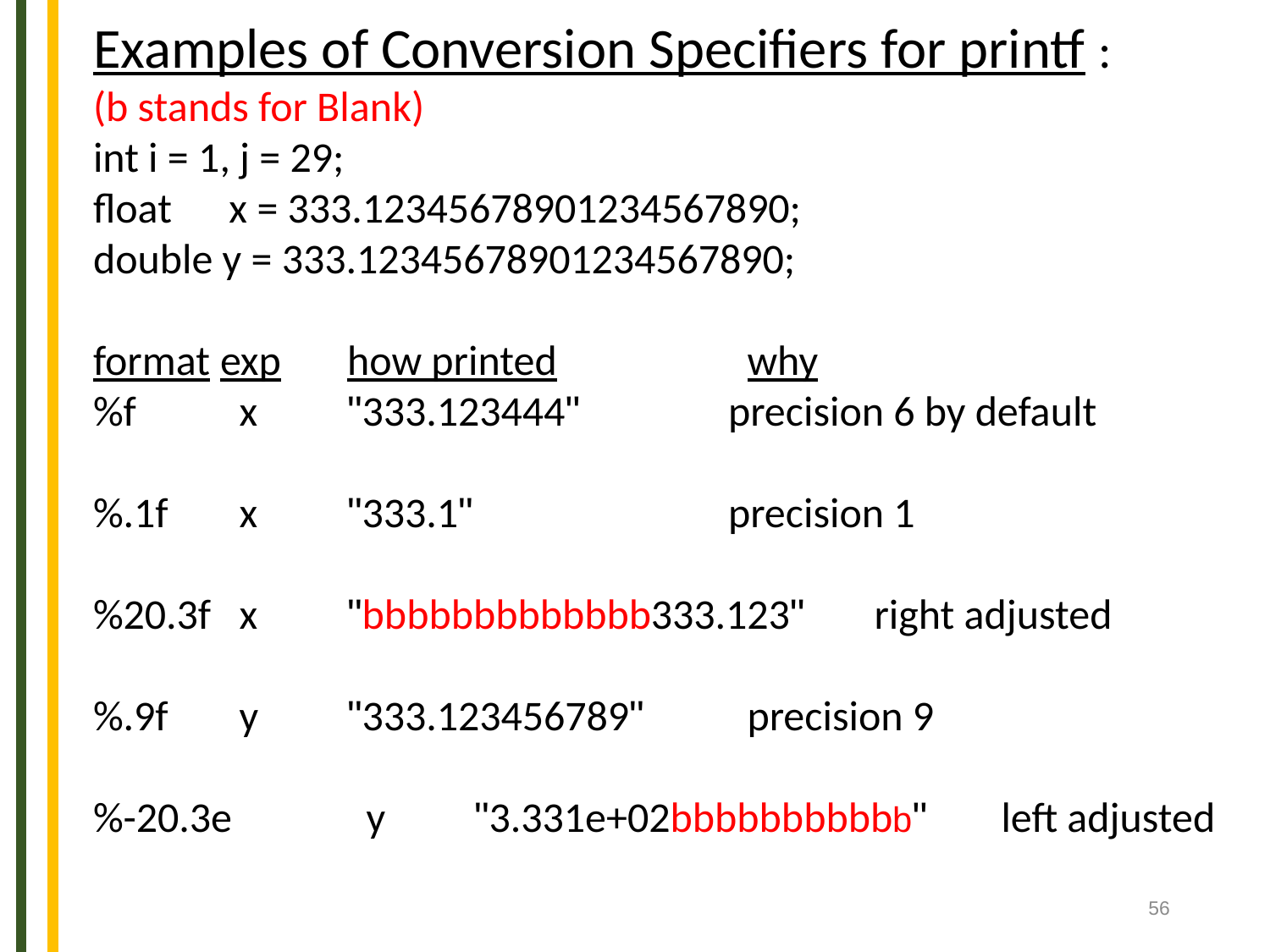

Examples of Conversion Specifiers for printf :
(b stands for Blank)
int i = 1, j = 29;
float      x = 333.12345678901234567890;
double y = 333.12345678901234567890;

format	exp	how printed		  why
%f	  x	"333.123444"		precision 6 by default

%.1f	  x	"333.1"		  	precision 1

%20.3f	  x	"bbbbbbbbbbbbb333.123"	  right adjusted

%.9f	  y	"333.123456789"	  precision 9

%-20.3e	  y	"3.331e+02bbbbbbbbbbb"	  left adjusted

56